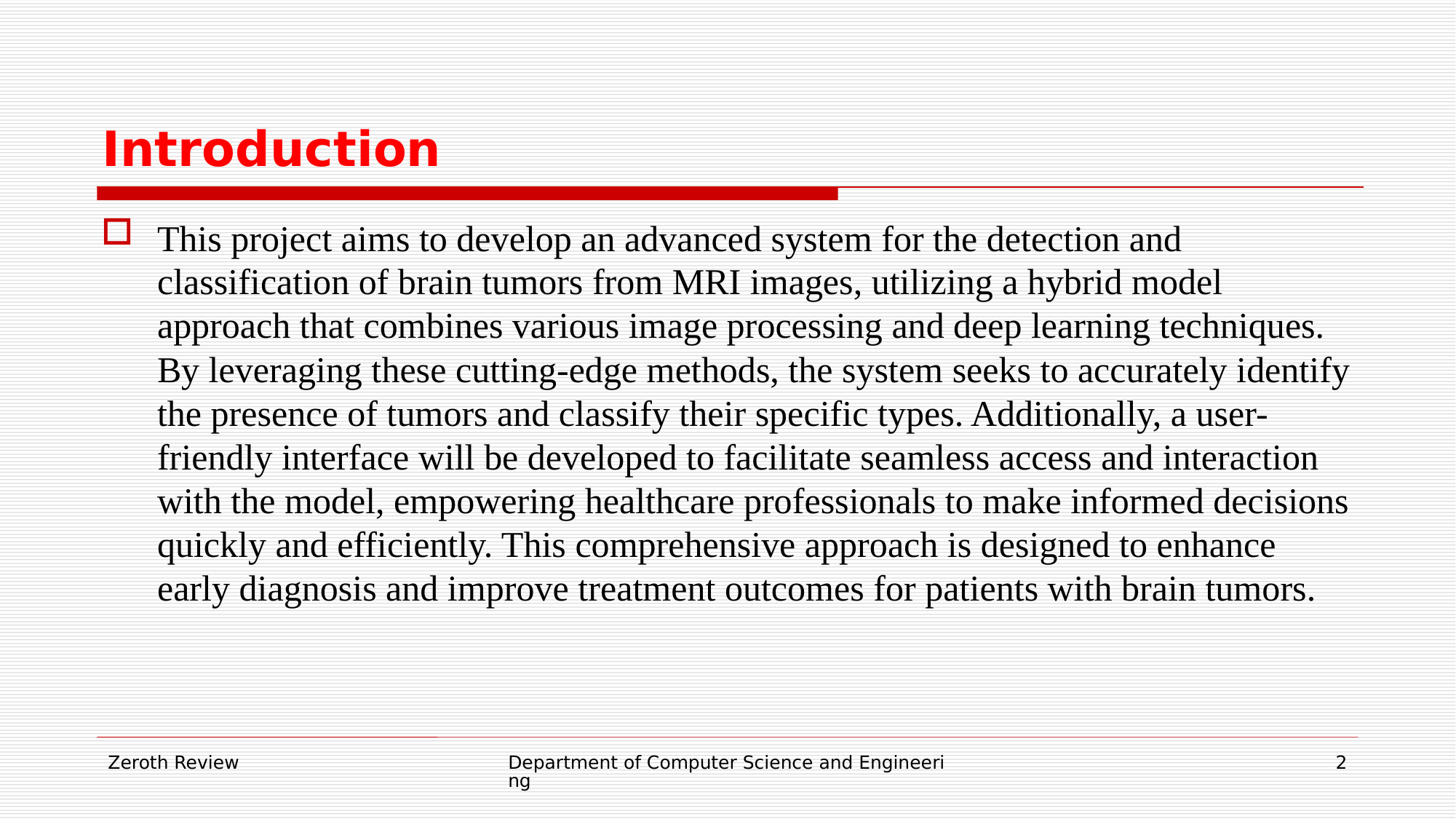

# Introduction
This project aims to develop an advanced system for the detection and classification of brain tumors from MRI images, utilizing a hybrid model approach that combines various image processing and deep learning techniques. By leveraging these cutting-edge methods, the system seeks to accurately identify the presence of tumors and classify their specific types. Additionally, a user-friendly interface will be developed to facilitate seamless access and interaction with the model, empowering healthcare professionals to make informed decisions quickly and efficiently. This comprehensive approach is designed to enhance early diagnosis and improve treatment outcomes for patients with brain tumors.

Zeroth Review
Department of Computer Science and Engineering
2